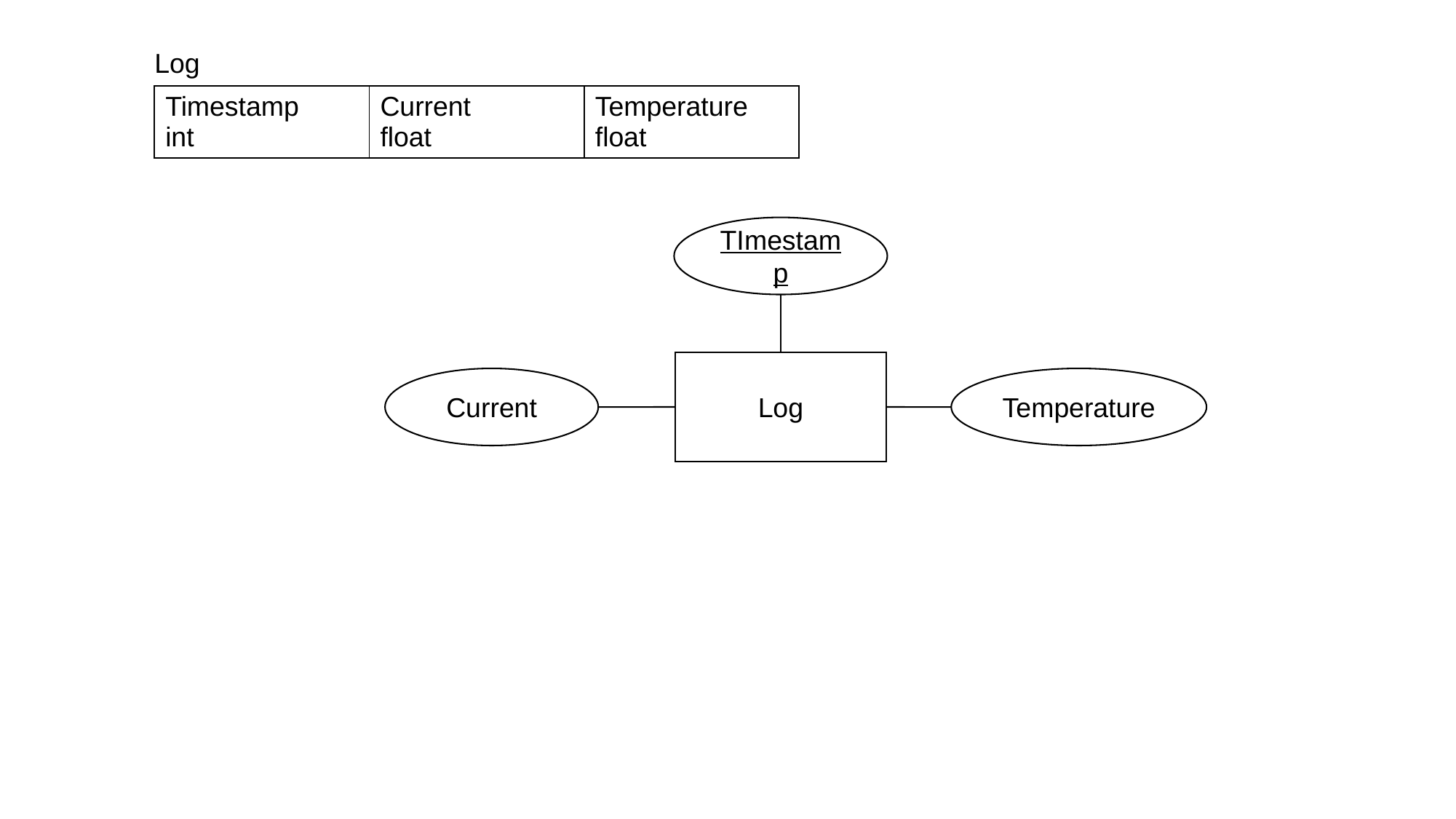

Log
| Timestamp int | Current float | Temperature float |
| --- | --- | --- |
TImestamp
Log
Current
Temperature